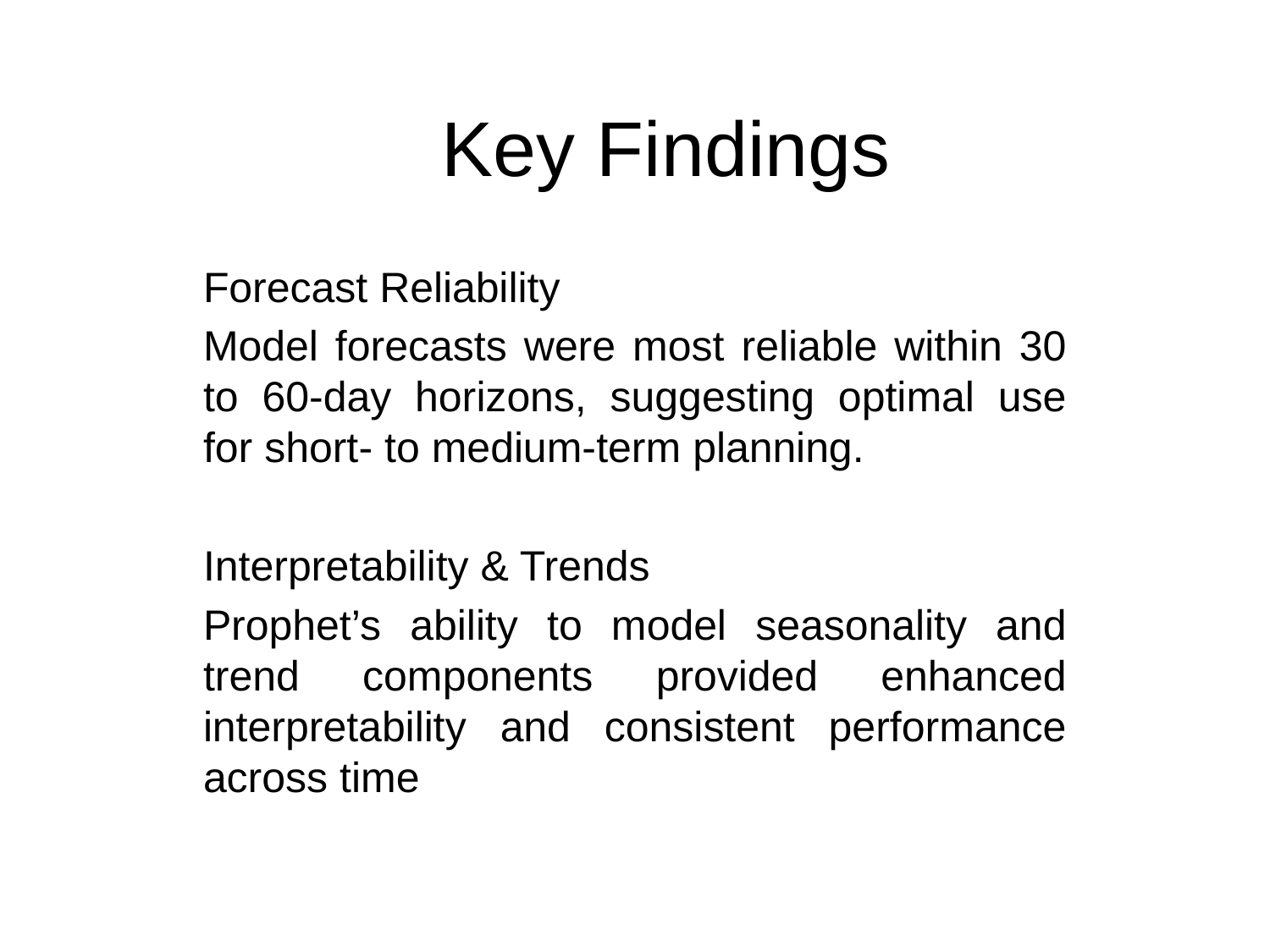

# Key Findings
Forecast Reliability
Model forecasts were most reliable within 30 to 60-day horizons, suggesting optimal use for short- to medium-term planning.

Interpretability & Trends
Prophet’s ability to model seasonality and trend components provided enhanced interpretability and consistent performance across time